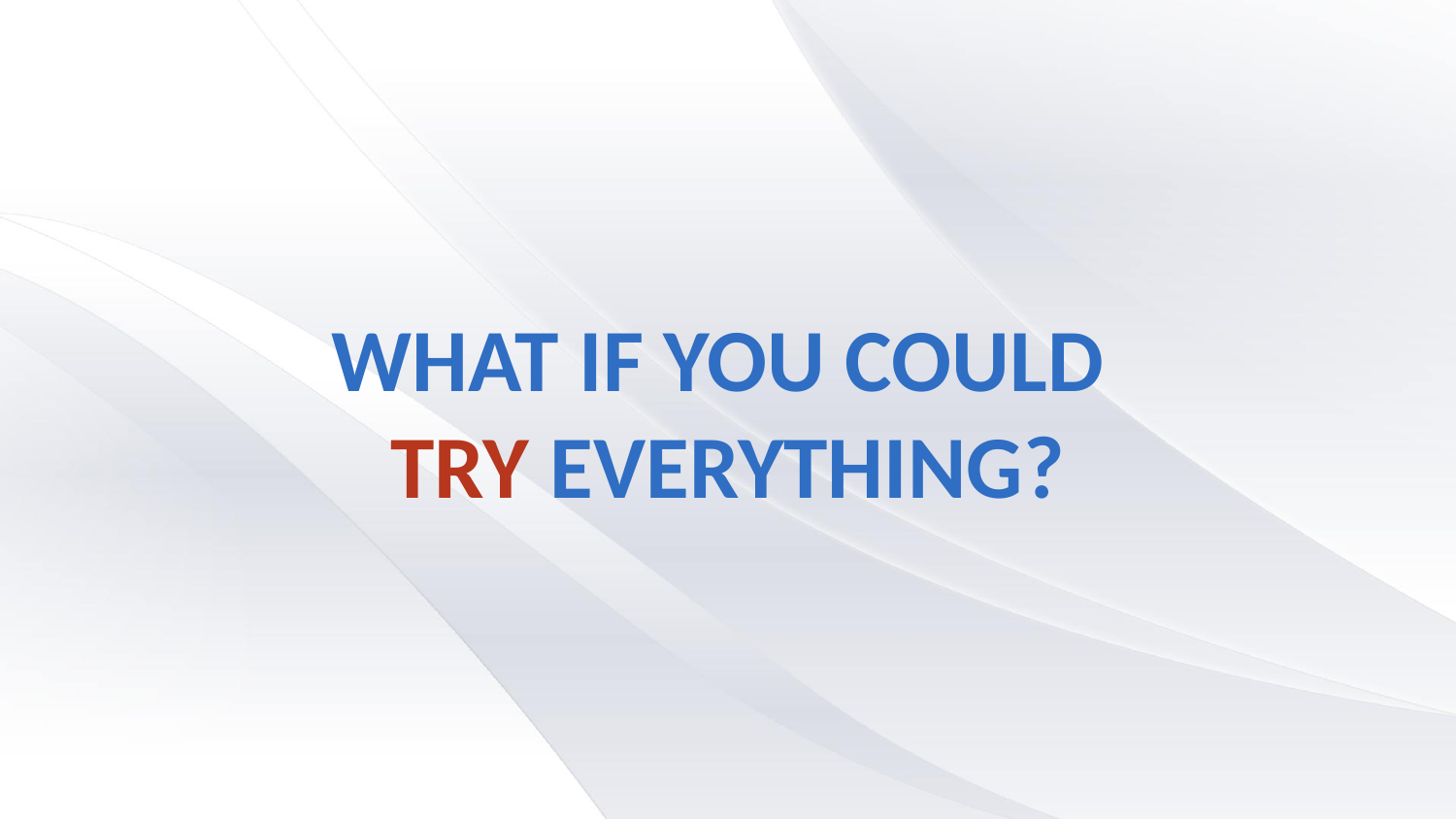

# WHAT IF you COULD TRY EVERYTHING?